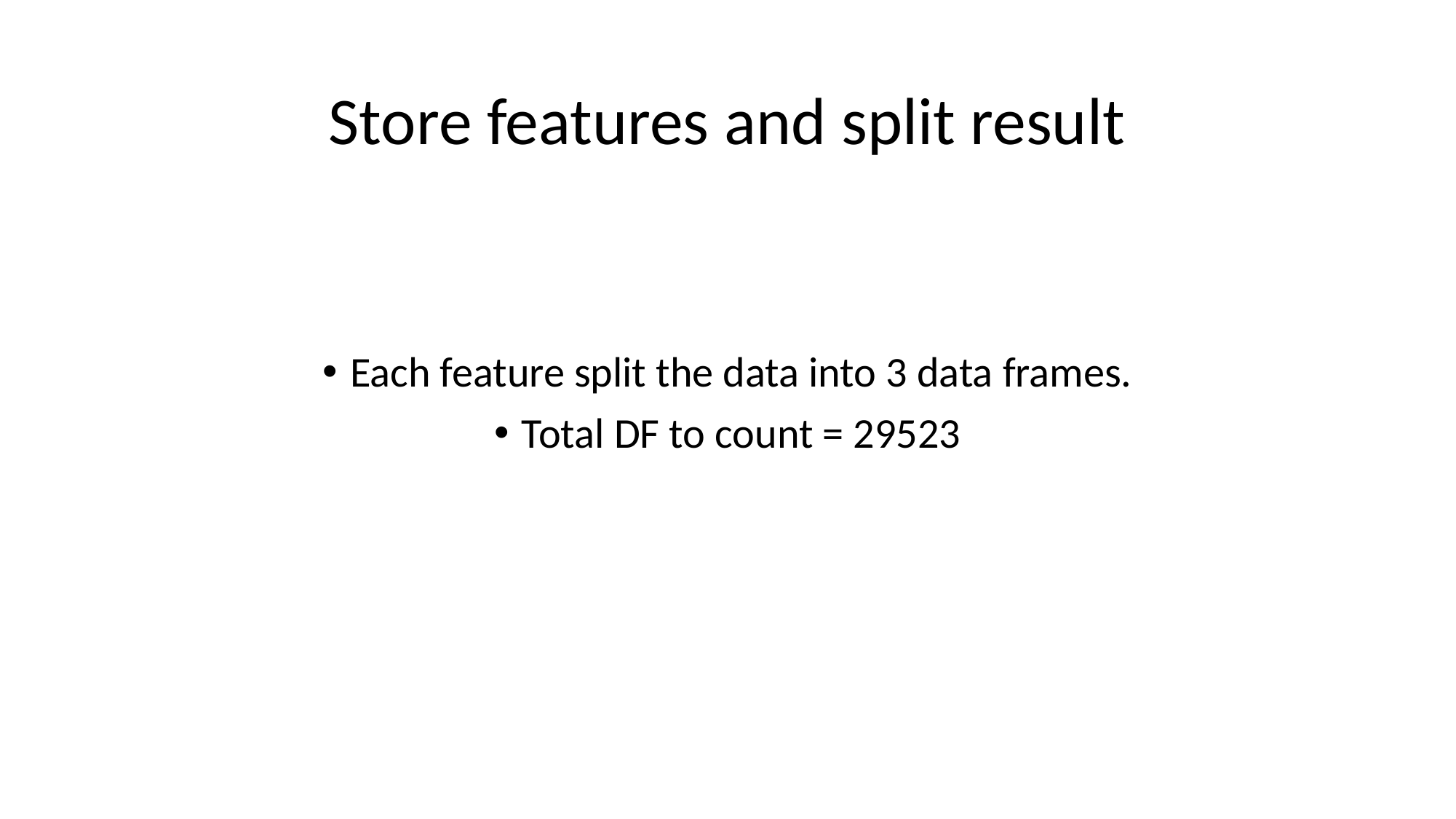

# Store features and split result

Each feature split the data into 3 data frames.
Total DF to count = 29523